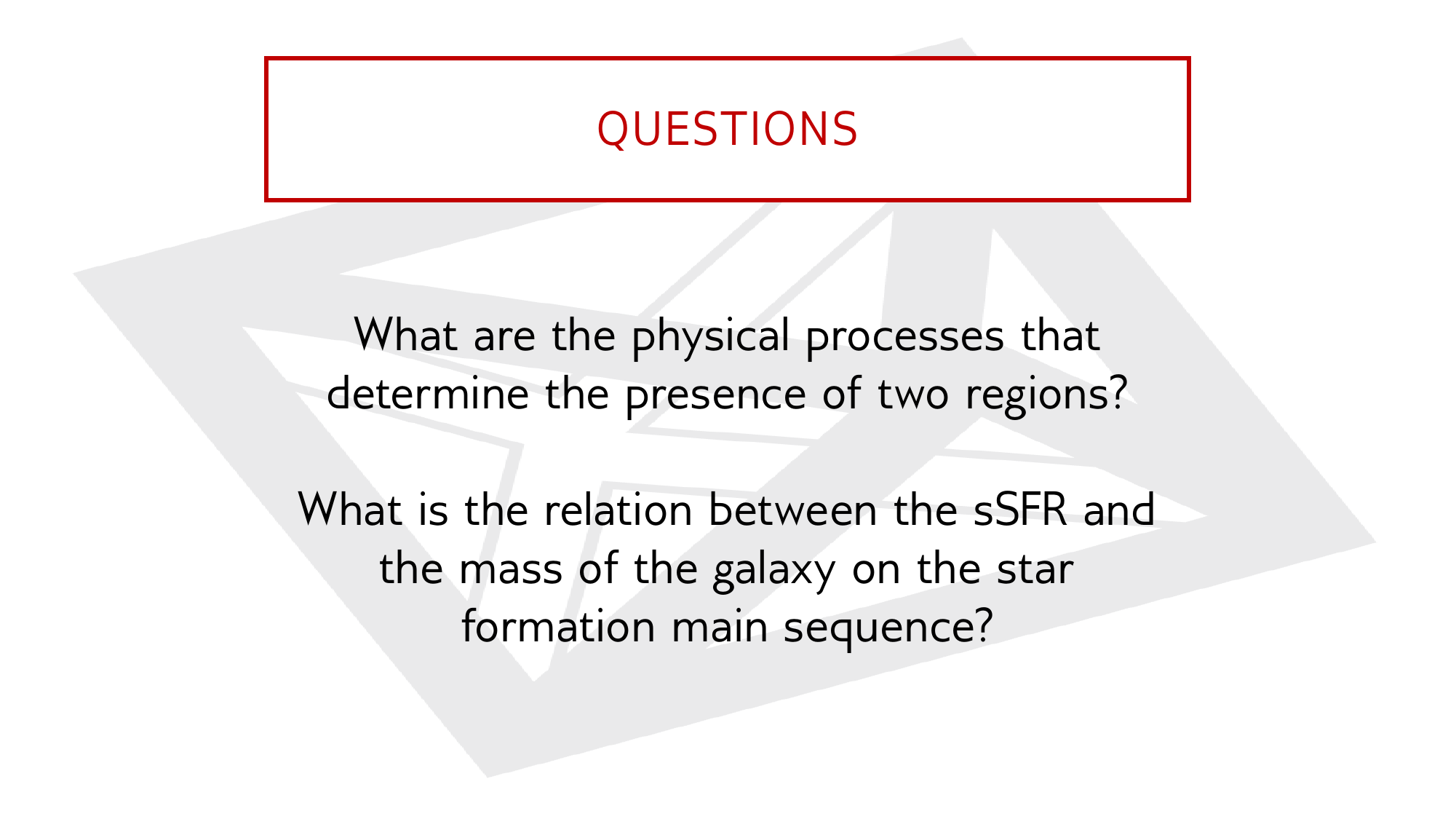

# questions
What are the physical processes that determine the presence of two regions?
What is the relation between the sSFR and the mass of the galaxy on the star formation main sequence?